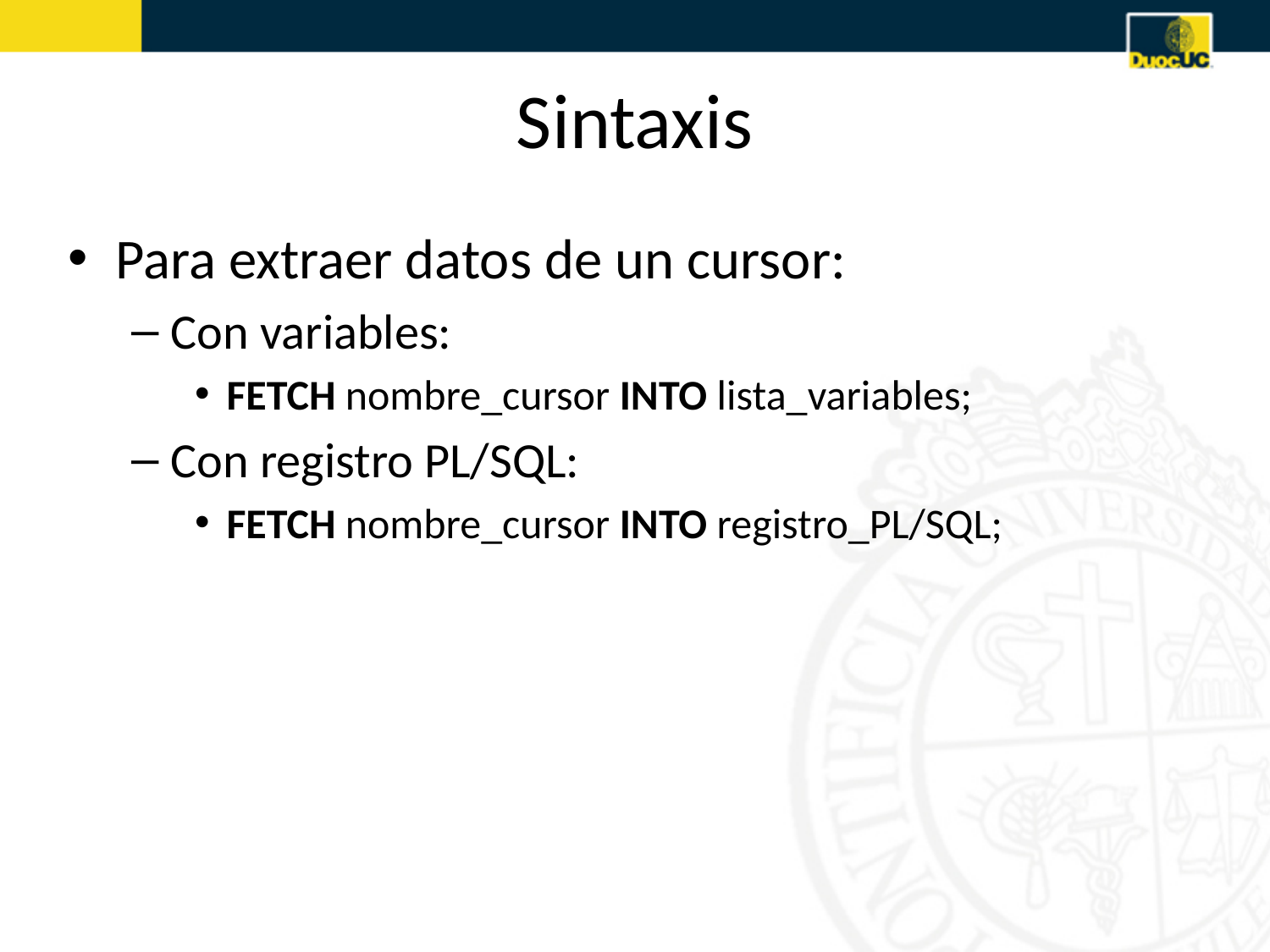

# Sintaxis
Para extraer datos de un cursor:
Con variables:
FETCH nombre_cursor INTO lista_variables;
Con registro PL/SQL:
FETCH nombre_cursor INTO registro_PL/SQL;